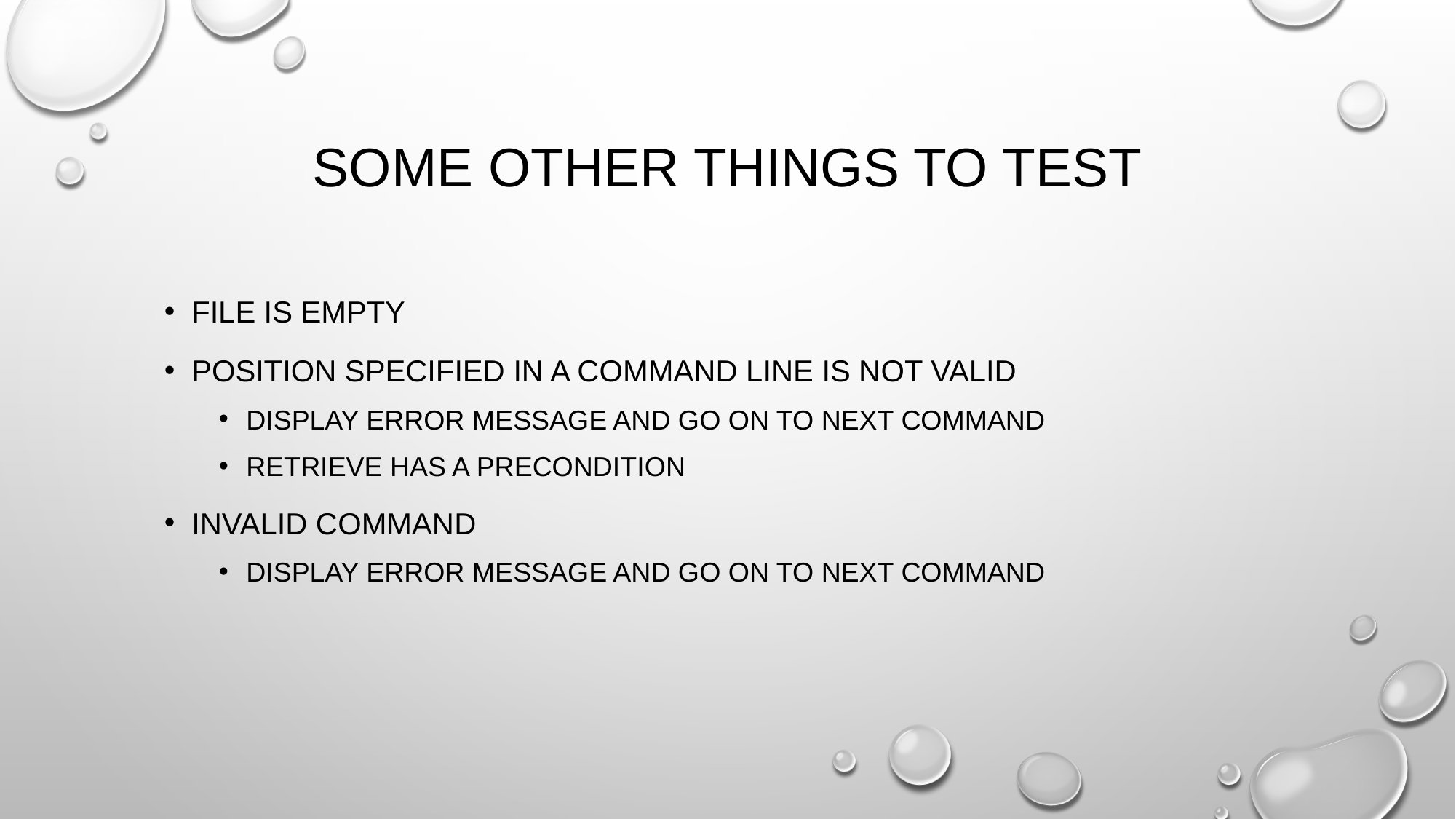

# Some other things to test
File is empty
Position specified in a command line is not valid
display error message and go on to next command
Retrieve has a precondition
Invalid command
Display error message and go on to next command